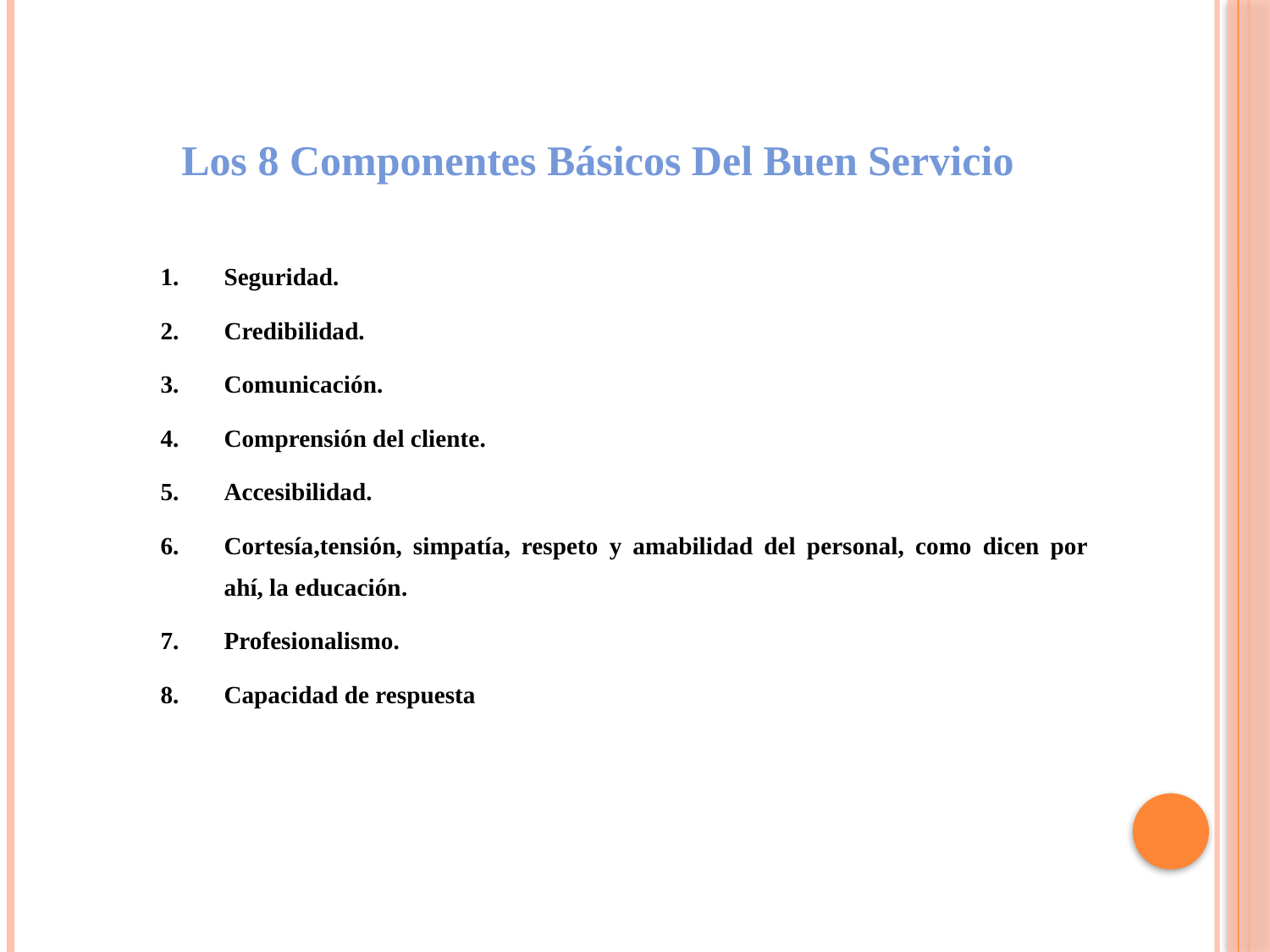

Los 8 Componentes Básicos Del Buen Servicio
Seguridad.
Credibilidad.
Comunicación.
Comprensión del cliente.
Accesibilidad.
Cortesía,tensión, simpatía, respeto y amabilidad del personal, como dicen por ahí, la educación.
Profesionalismo.
Capacidad de respuesta